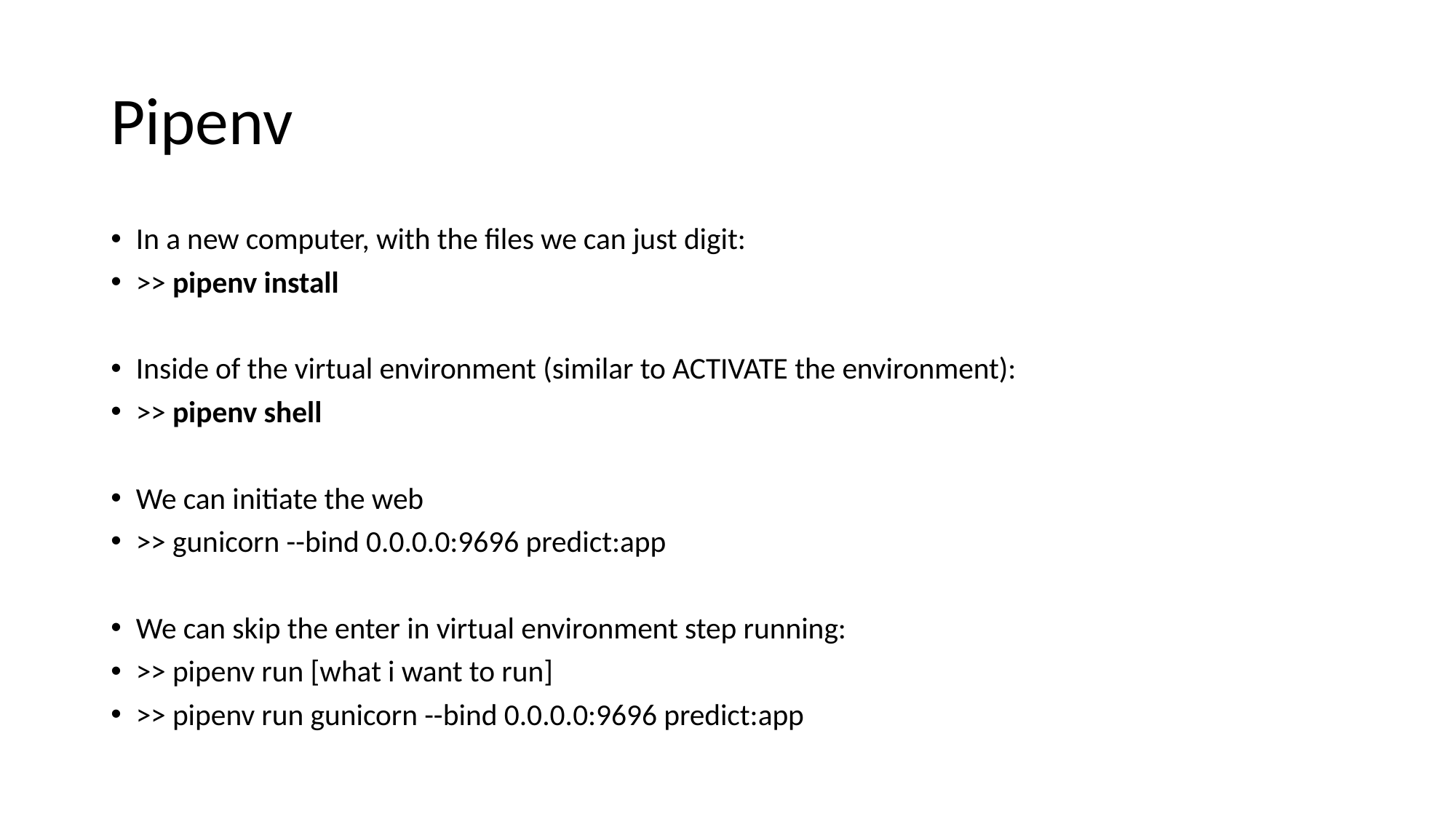

# Pipenv
In a new computer, with the files we can just digit:
>> pipenv install

Inside of the virtual environment (similar to ACTIVATE the environment):
>> pipenv shell

We can initiate the web
>> gunicorn --bind 0.0.0.0:9696 predict:app

We can skip the enter in virtual environment step running:
>> pipenv run [what i want to run]
>> pipenv run gunicorn --bind 0.0.0.0:9696 predict:app